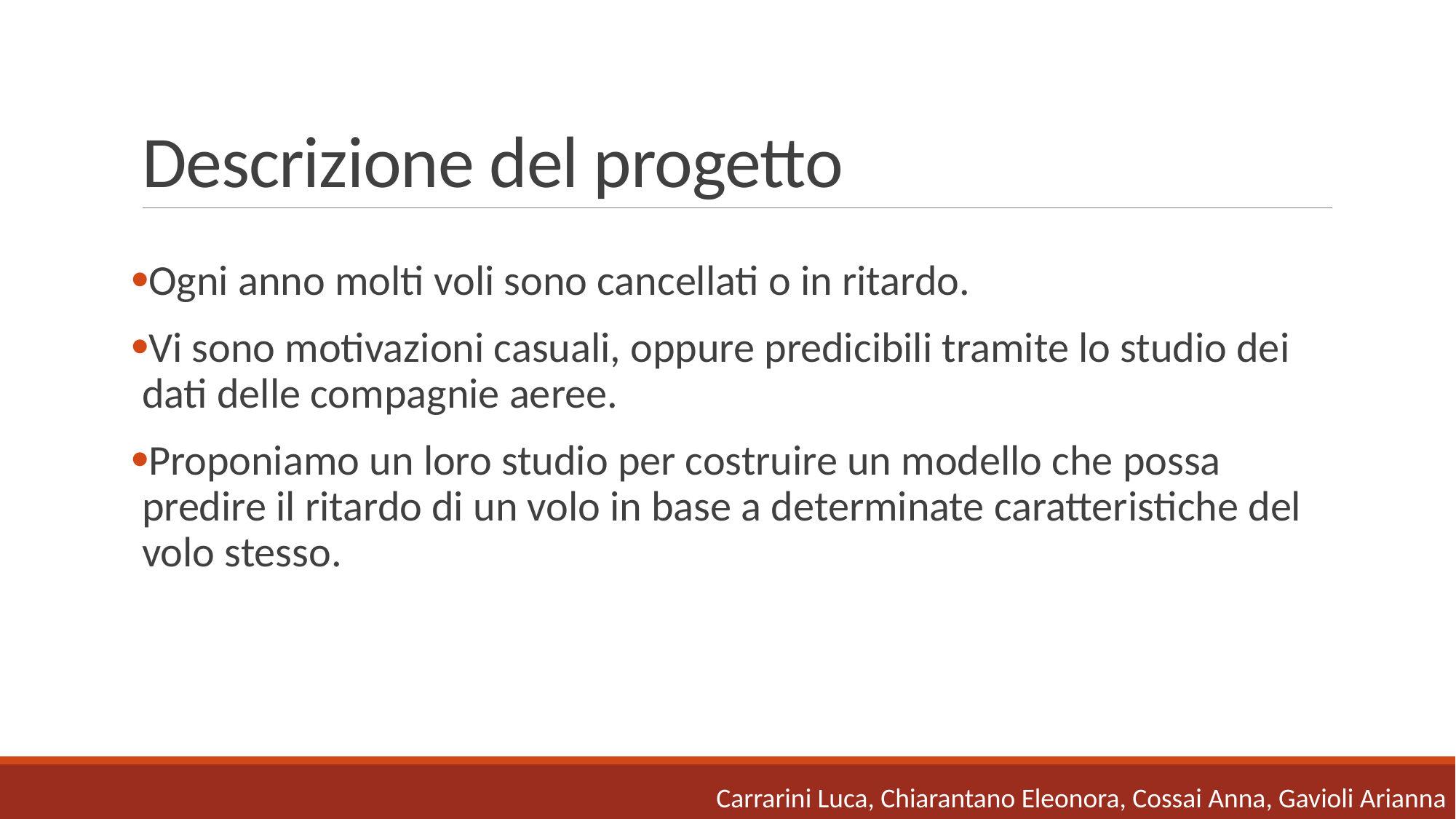

# Descrizione del progetto
Ogni anno molti voli sono cancellati o in ritardo.
Vi sono motivazioni casuali, oppure predicibili tramite lo studio dei dati delle compagnie aeree.
Proponiamo un loro studio per costruire un modello che possa predire il ritardo di un volo in base a determinate caratteristiche del volo stesso.

Carrarini Luca, Chiarantano Eleonora, Cossai Anna, Gavioli Arianna